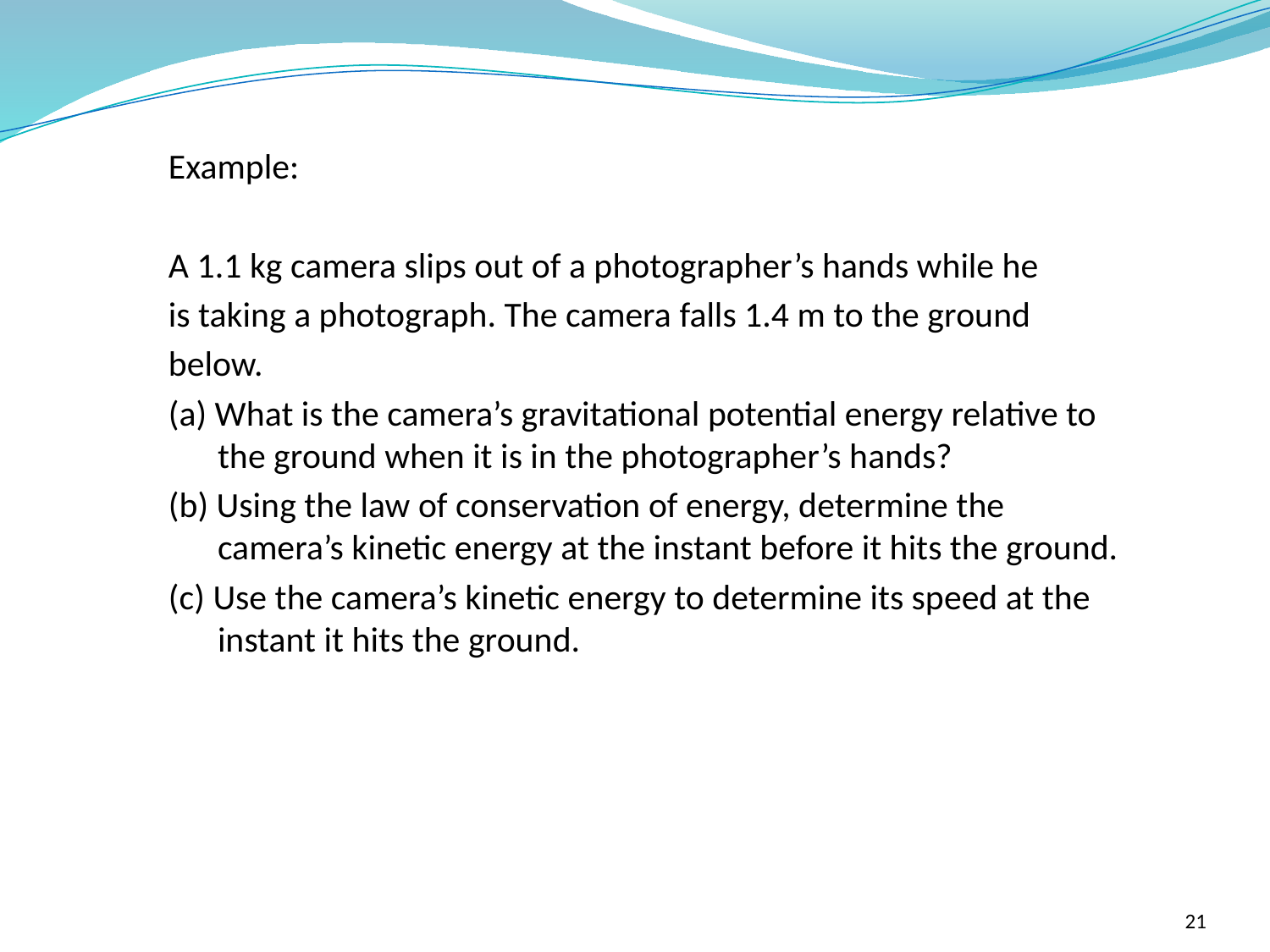

Example:

A 1.1 kg camera slips out of a photographer’s hands while he
is taking a photograph. The camera falls 1.4 m to the ground
below.
(a) What is the camera’s gravitational potential energy relative to the ground when it is in the photographer’s hands?
(b) Using the law of conservation of energy, determine the camera’s kinetic energy at the instant before it hits the ground.
(c) Use the camera’s kinetic energy to determine its speed at the instant it hits the ground.
21